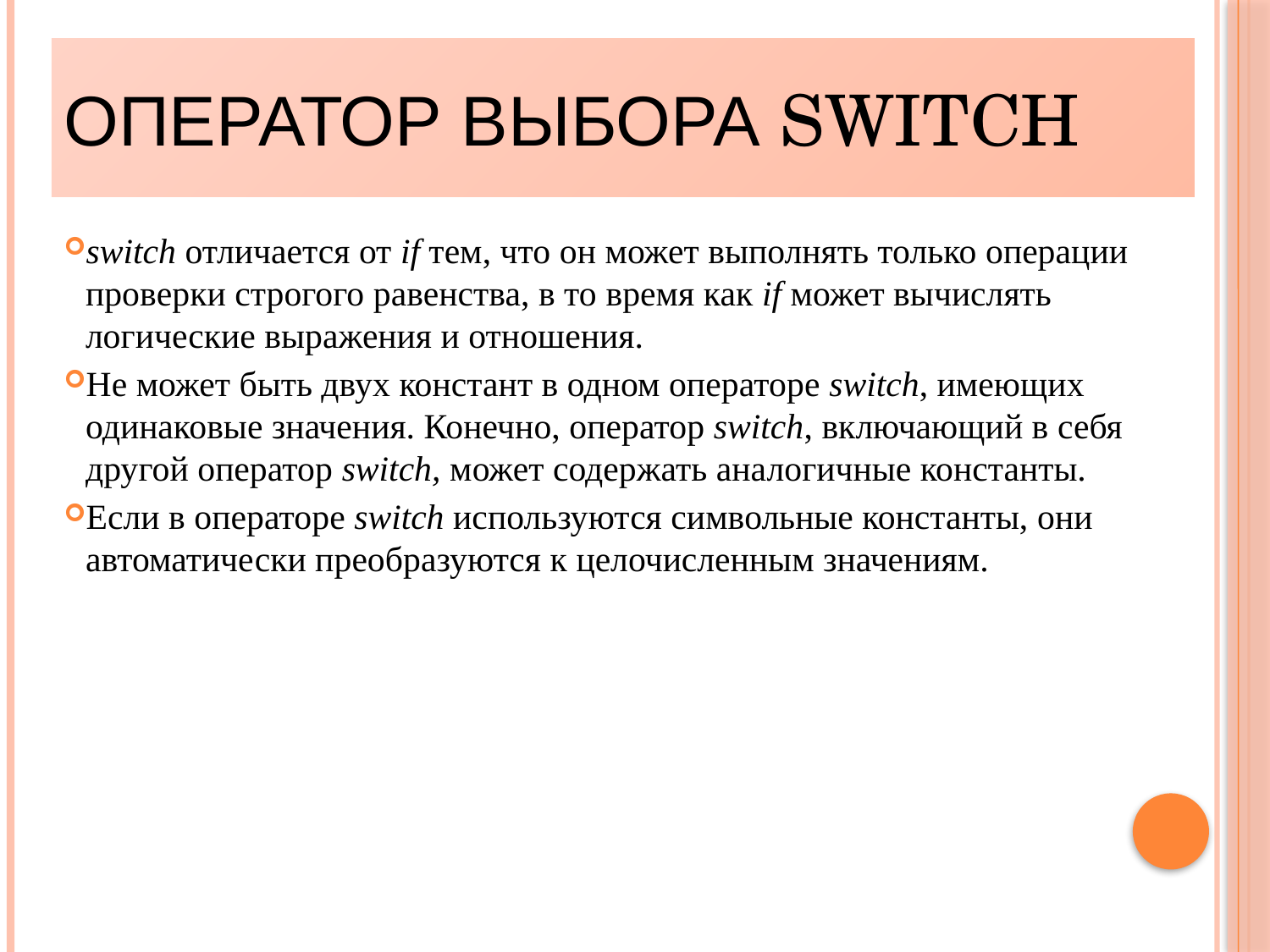

Оператор выбора switch
switch отличается от if тем, что он может выполнять только операции проверки строгого равенства, в то время как if может вычислять логические выражения и отношения.
Не может быть двух констант в одном операторе switch, имеющих одинаковые значения. Конечно, оператор switch, включающий в себя другой оператор switch, может содержать аналогичные константы.
Если в операторе switch используются символьные константы, они автоматически преобразуются к целочисленным значениям.